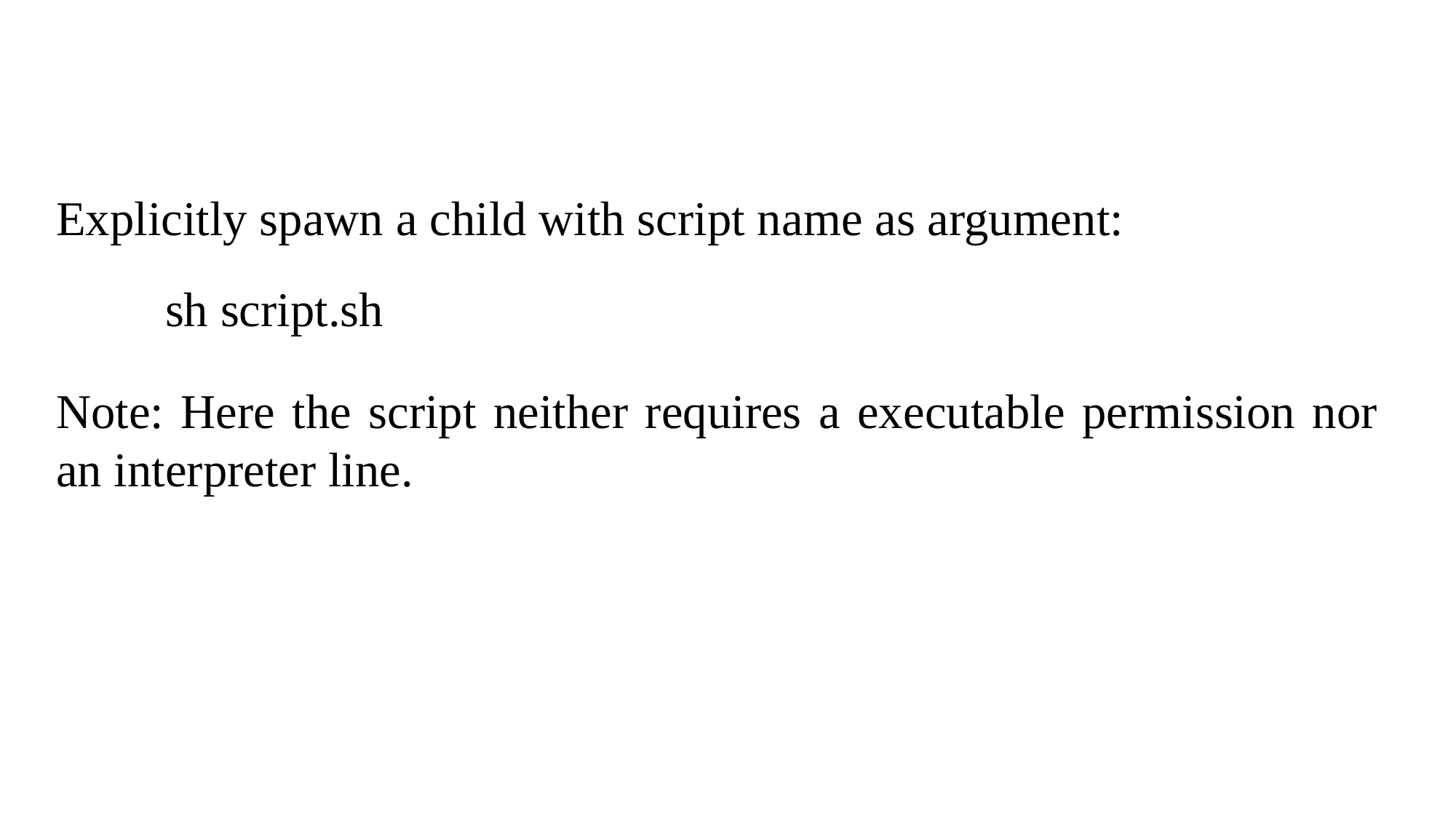

Explicitly spawn a child with script name as argument:

	sh script.sh

Note: Here the script neither requires a executable permission nor an interpreter line.